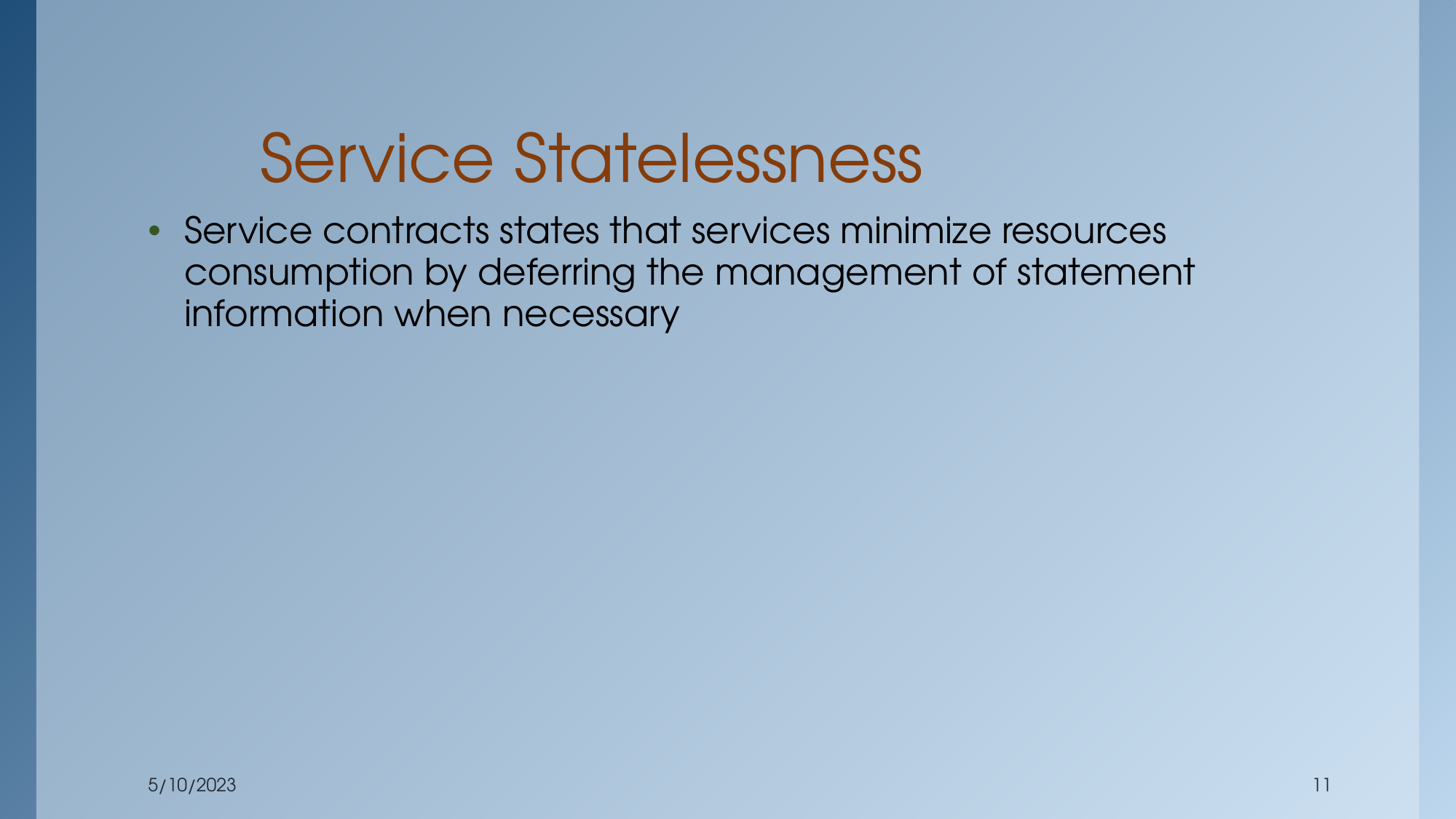

# Service Statelessness
Service contracts states that services minimize resources consumption by deferring the management of statement information when necessary

5/10/2023
11